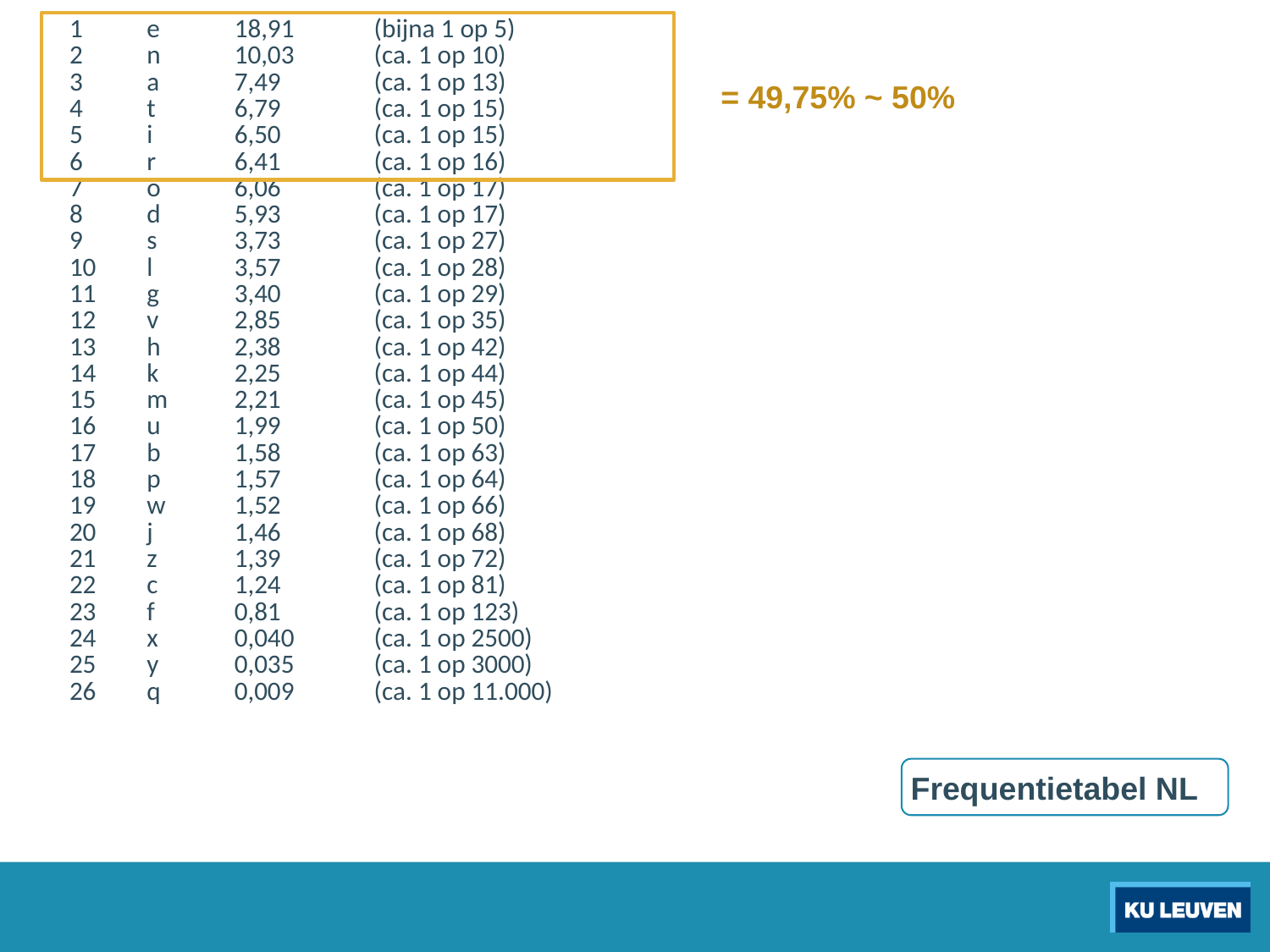

| 1 | e | 18,91 | (bijna 1 op 5) |
| --- | --- | --- | --- |
| 2 | n | 10,03 | (ca. 1 op 10) |
| 3 | a | 7,49 | (ca. 1 op 13) |
| 4 | t | 6,79 | (ca. 1 op 15) |
| 5 | i | 6,50 | (ca. 1 op 15) |
| 6 | r | 6,41 | (ca. 1 op 16) |
| 7 | o | 6,06 | (ca. 1 op 17) |
| 8 | d | 5,93 | (ca. 1 op 17) |
| 9 | s | 3,73 | (ca. 1 op 27) |
| 10 | l | 3,57 | (ca. 1 op 28) |
| 11 | g | 3,40 | (ca. 1 op 29) |
| 12 | v | 2,85 | (ca. 1 op 35) |
| 13 | h | 2,38 | (ca. 1 op 42) |
| 14 | k | 2,25 | (ca. 1 op 44) |
| 15 | m | 2,21 | (ca. 1 op 45) |
| 16 | u | 1,99 | (ca. 1 op 50) |
| 17 | b | 1,58 | (ca. 1 op 63) |
| 18 | p | 1,57 | (ca. 1 op 64) |
| 19 | w | 1,52 | (ca. 1 op 66) |
| 20 | j | 1,46 | (ca. 1 op 68) |
| 21 | z | 1,39 | (ca. 1 op 72) |
| 22 | c | 1,24 | (ca. 1 op 81) |
| 23 | f | 0,81 | (ca. 1 op 123) |
| 24 | x | 0,040 | (ca. 1 op 2500) |
| 25 | y | 0,035 | (ca. 1 op 3000) |
| 26 | q | 0,009 | (ca. 1 op 11.000) |
= 49,75% ~ 50%
Frequentietabel NL